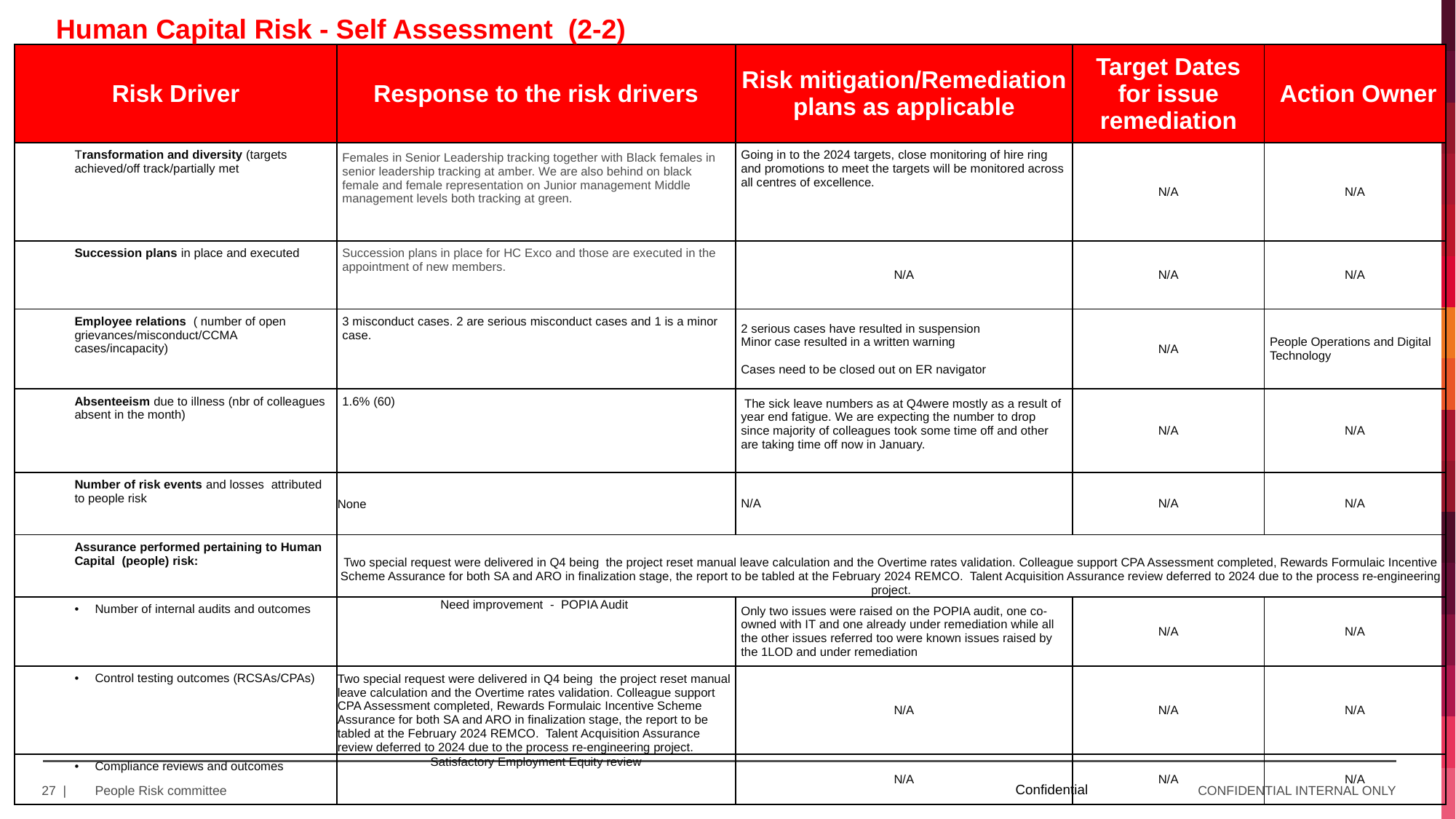

Human Capital Risk - Self Assessment  (2-2)
| Risk Driver | Response to the risk drivers | Risk mitigation/Remediation plans as applicable | Target Dates for issue remediation | Action Owner |
| --- | --- | --- | --- | --- |
| Transformation and diversity (targets achieved/off track/partially met | Females in Senior Leadership tracking together with Black females in senior leadership tracking at amber. We are also behind on black female and female representation on Junior management Middle management levels both tracking at green. | Going in to the 2024 targets, close monitoring of hire ring and promotions to meet the targets will be monitored across all centres of excellence. | N/A | N/A |
| Succession plans in place and executed | Succession plans in place for HC Exco and those are executed in the appointment of new members. | N/A | N/A | N/A |
| Employee relations ( number of open grievances/misconduct/CCMA cases/incapacity) | 3 misconduct cases. 2 are serious misconduct cases and 1 is a minor case. | 2 serious cases have resulted in suspension Minor case resulted in a written warning Cases need to be closed out on ER navigator | N/A | People Operations and Digital Technology |
| Absenteeism due to illness (nbr of colleagues absent in the month) | 1.6% (60) | The sick leave numbers as at Q4were mostly as a result of year end fatigue. We are expecting the number to drop since majority of colleagues took some time off and other are taking time off now in January. | N/A | N/A |
| Number of risk events and losses attributed to people risk | None | N/A | N/A | N/A |
| Assurance performed pertaining to Human Capital (people) risk: | Two special request were delivered in Q4 being the project reset manual leave calculation and the Overtime rates validation. Colleague support CPA Assessment completed, Rewards Formulaic Incentive Scheme Assurance for both SA and ARO in finalization stage, the report to be tabled at the February 2024 REMCO. Talent Acquisition Assurance review deferred to 2024 due to the process re-engineering project. |  |  |  |
| Number of internal audits and outcomes | Need improvement - POPIA Audit | Only two issues were raised on the POPIA audit, one co-owned with IT and one already under remediation while all the other issues referred too were known issues raised by the 1LOD and under remediation | N/A | N/A |
| Control testing outcomes (RCSAs/CPAs) | Two special request were delivered in Q4 being the project reset manual leave calculation and the Overtime rates validation. Colleague support CPA Assessment completed, Rewards Formulaic Incentive Scheme Assurance for both SA and ARO in finalization stage, the report to be tabled at the February 2024 REMCO. Talent Acquisition Assurance review deferred to 2024 due to the process re-engineering project. | N/A | N/A | N/A |
| Compliance reviews and outcomes | Satisfactory Employment Equity review | N/A | N/A | N/A |
Confidential